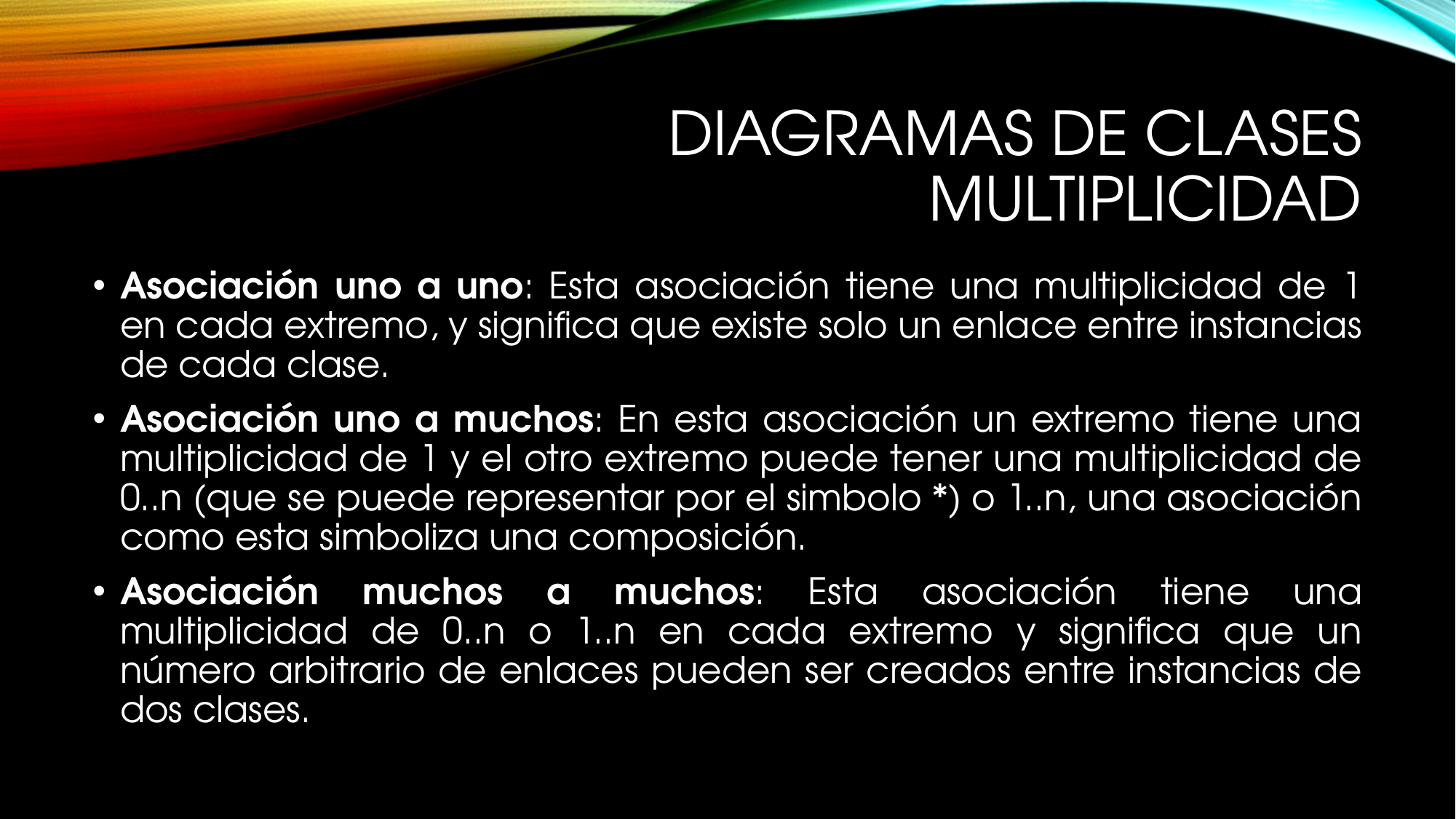

# Diagramas de clases Multiplicidad
Asociación uno a uno: Esta asociación tiene una multiplicidad de 1 en cada extremo, y significa que existe solo un enlace entre instancias de cada clase.
Asociación uno a muchos: En esta asociación un extremo tiene una multiplicidad de 1 y el otro extremo puede tener una multiplicidad de 0..n (que se puede representar por el simbolo *) o 1..n, una asociación como esta simboliza una composición.
Asociación muchos a muchos: Esta asociación tiene una multiplicidad de 0..n o 1..n en cada extremo y significa que un número arbitrario de enlaces pueden ser creados entre instancias de dos clases.